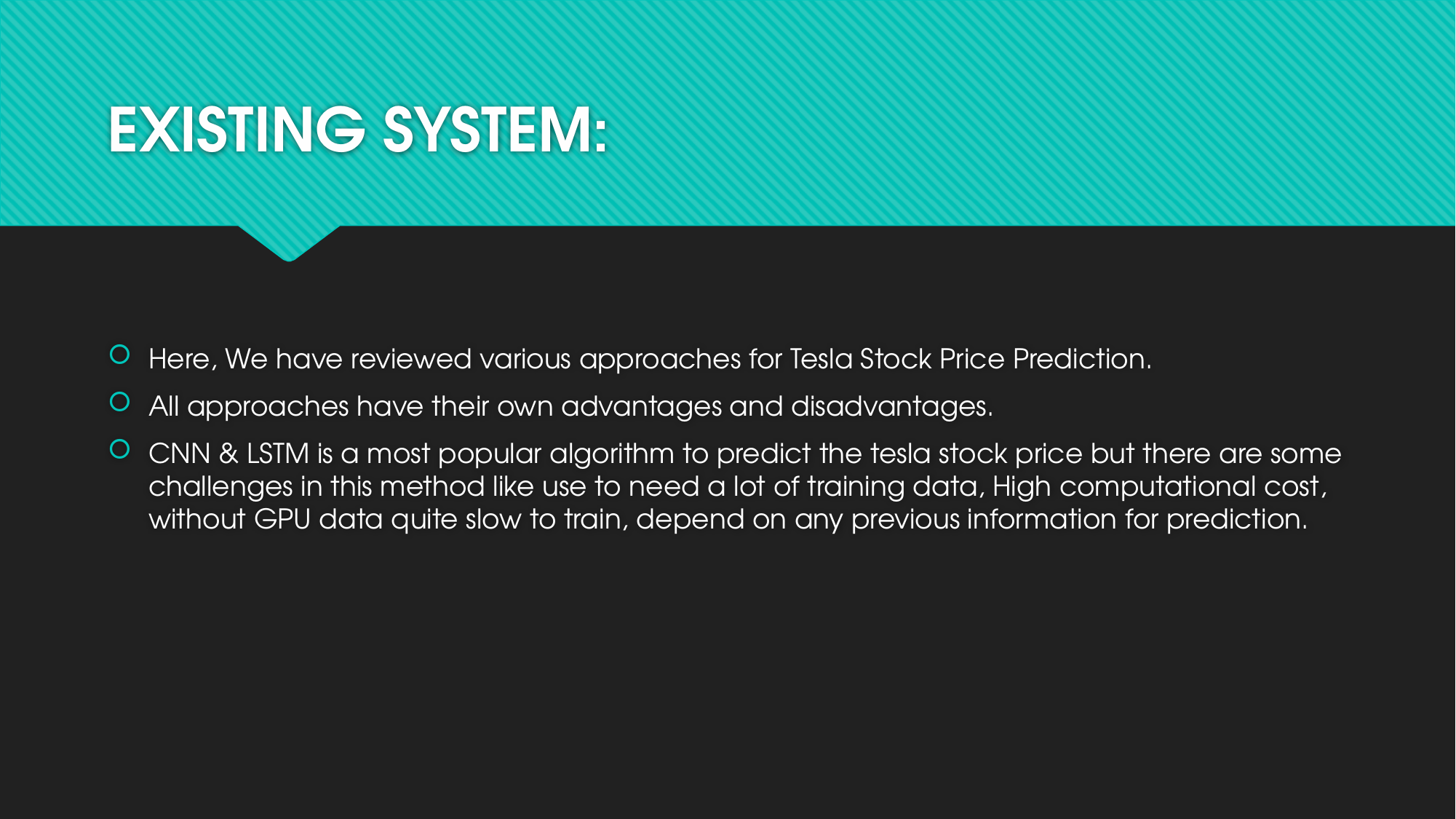

# EXISTING SYSTEM:
Here, We have reviewed various approaches for Tesla Stock Price Prediction.
All approaches have their own advantages and disadvantages.
CNN & LSTM is a most popular algorithm to predict the tesla stock price but there are some challenges in this method like use to need a lot of training data, High computational cost, without GPU data quite slow to train, depend on any previous information for prediction.